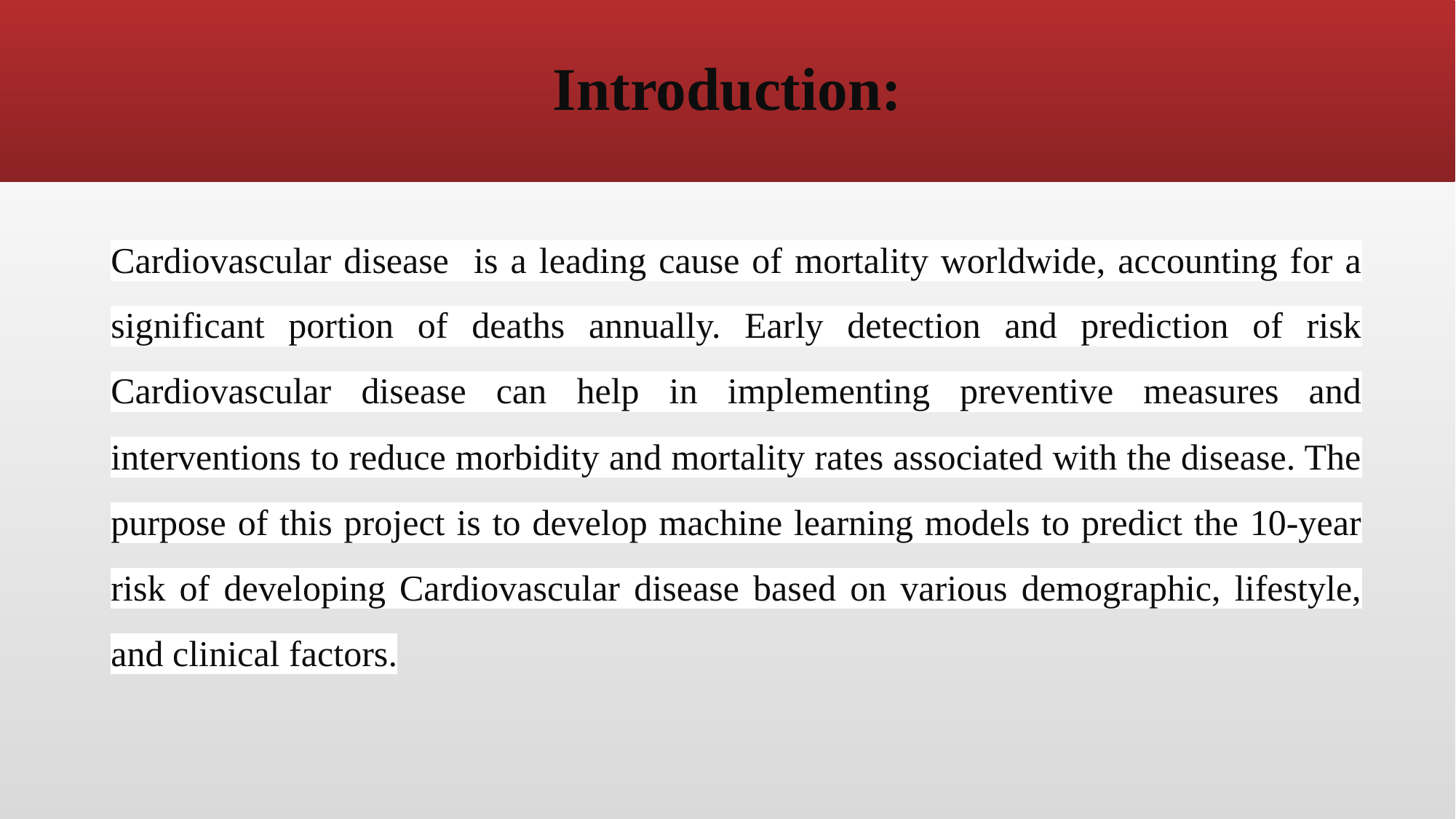

# Introduction:
Cardiovascular disease  is a leading cause of mortality worldwide, accounting for a significant portion of deaths annually. Early detection and prediction of risk Cardiovascular disease can help in implementing preventive measures and interventions to reduce morbidity and mortality rates associated with the disease. The purpose of this project is to develop machine learning models to predict the 10-year risk of developing Cardiovascular disease based on various demographic, lifestyle, and clinical factors.